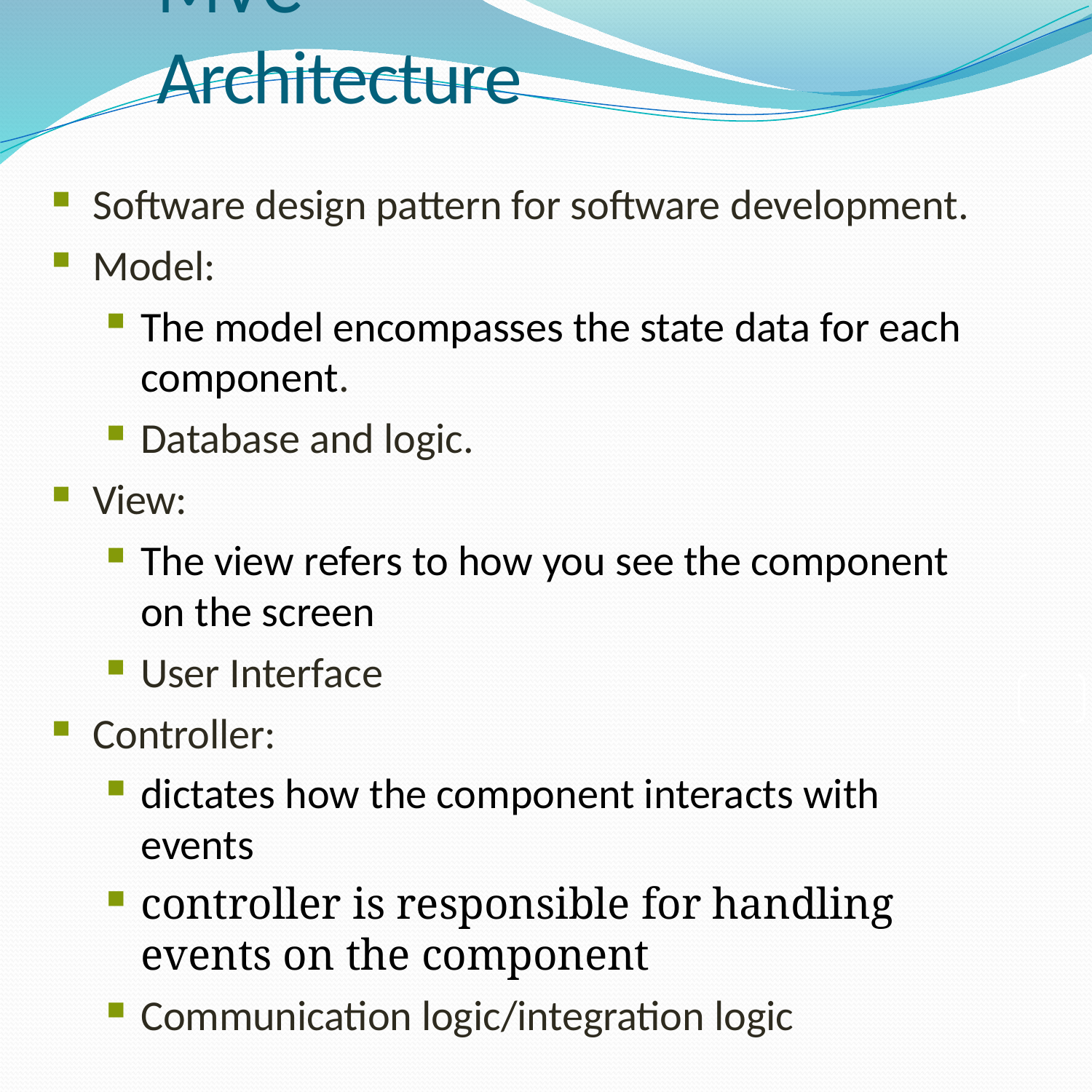

# MVC Architecture
Software design pattern for software development.
Model:
The model encompasses the state data for each component.
Database and logic.
View:
The view refers to how you see the component on the screen
User Interface
Controller:
dictates how the component interacts with events
controller is responsible for handling events on the component
Communication logic/integration logic